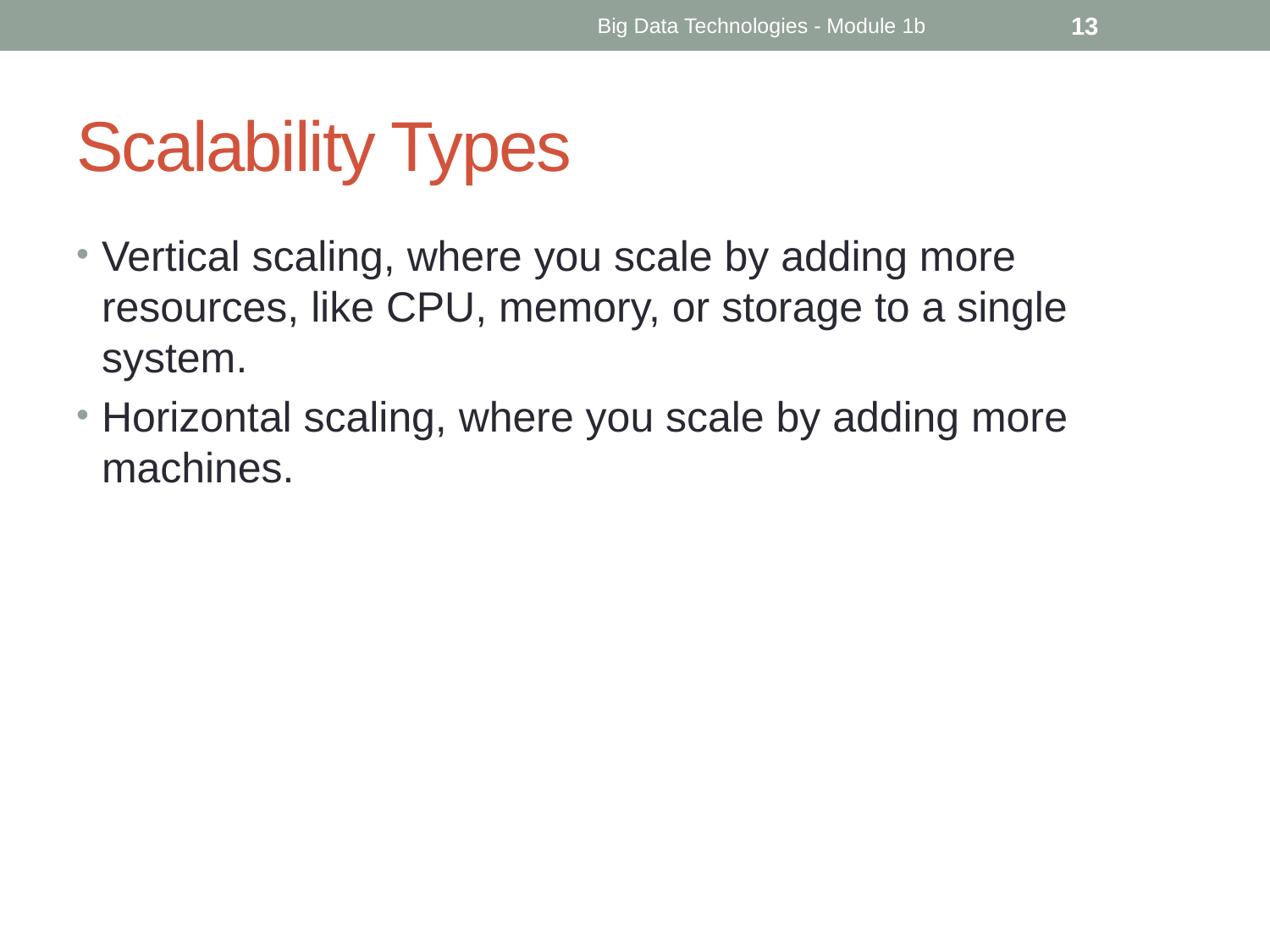

Big Data Technologies - Module 1b
13
# Scalability Types
Vertical scaling, where you scale by adding more resources, like CPU, memory, or storage to a single system.
Horizontal scaling, where you scale by adding more machines.